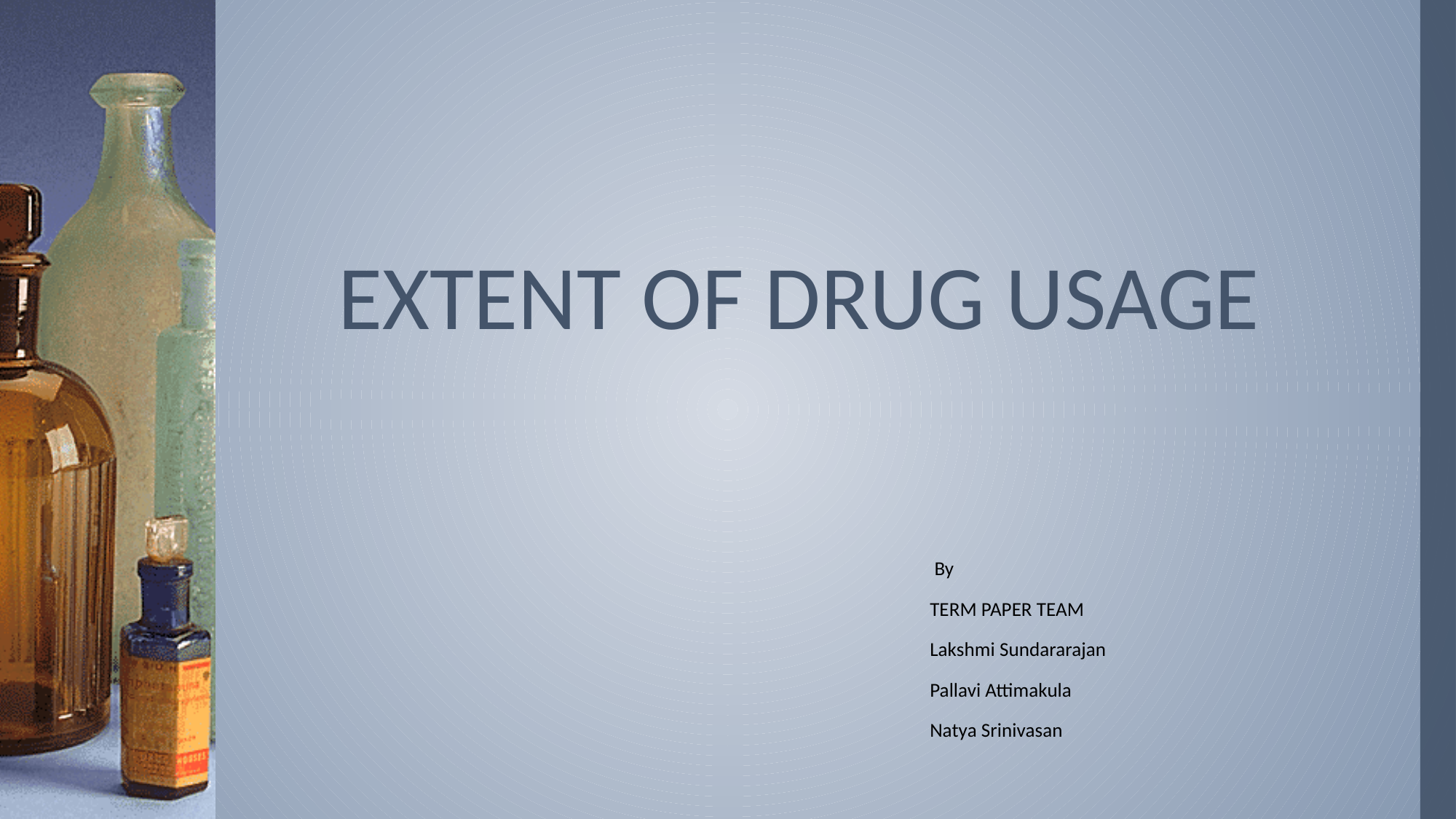

# EXTENT OF DRUG USAGE

                                                     By
                                                    TERM PAPER TEAM
                                                    Lakshmi Sundararajan
                                                    Pallavi Attimakula
                                                    Natya Srinivasan